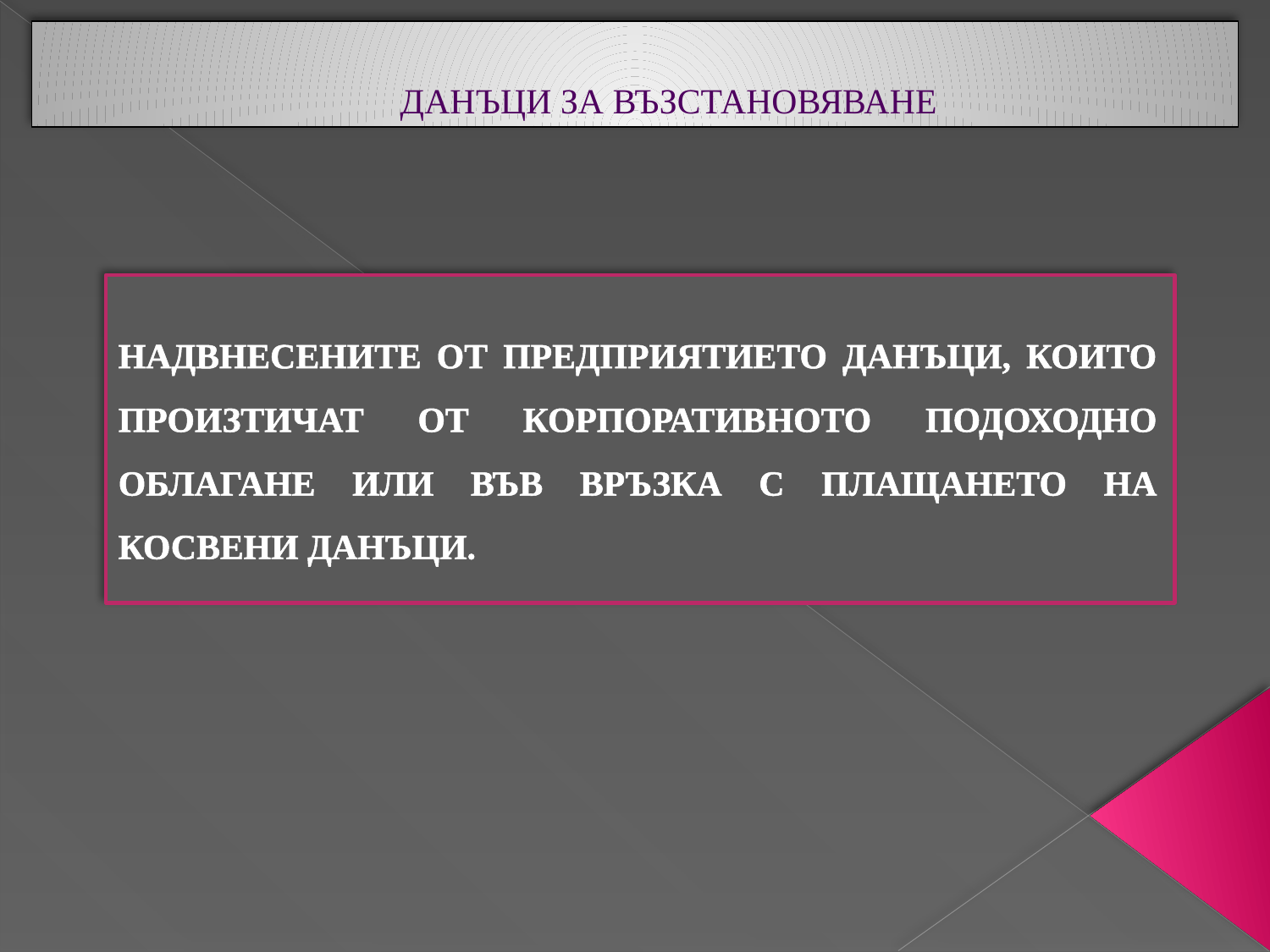

# ДАНЪЦИ ЗА ВЪЗСТАНОВЯВАНЕ
НАДВНЕСЕНИТЕ ОТ ПРЕДПРИЯТИЕТО ДАНЪЦИ, КОИТО ПРОИЗТИЧАТ ОТ КОРПОРАТИВНОТО ПОДОХОДНО ОБЛАГАНЕ ИЛИ ВЪВ ВРЪЗКА С ПЛАЩАНЕТО НА КОСВЕНИ ДАНЪЦИ.